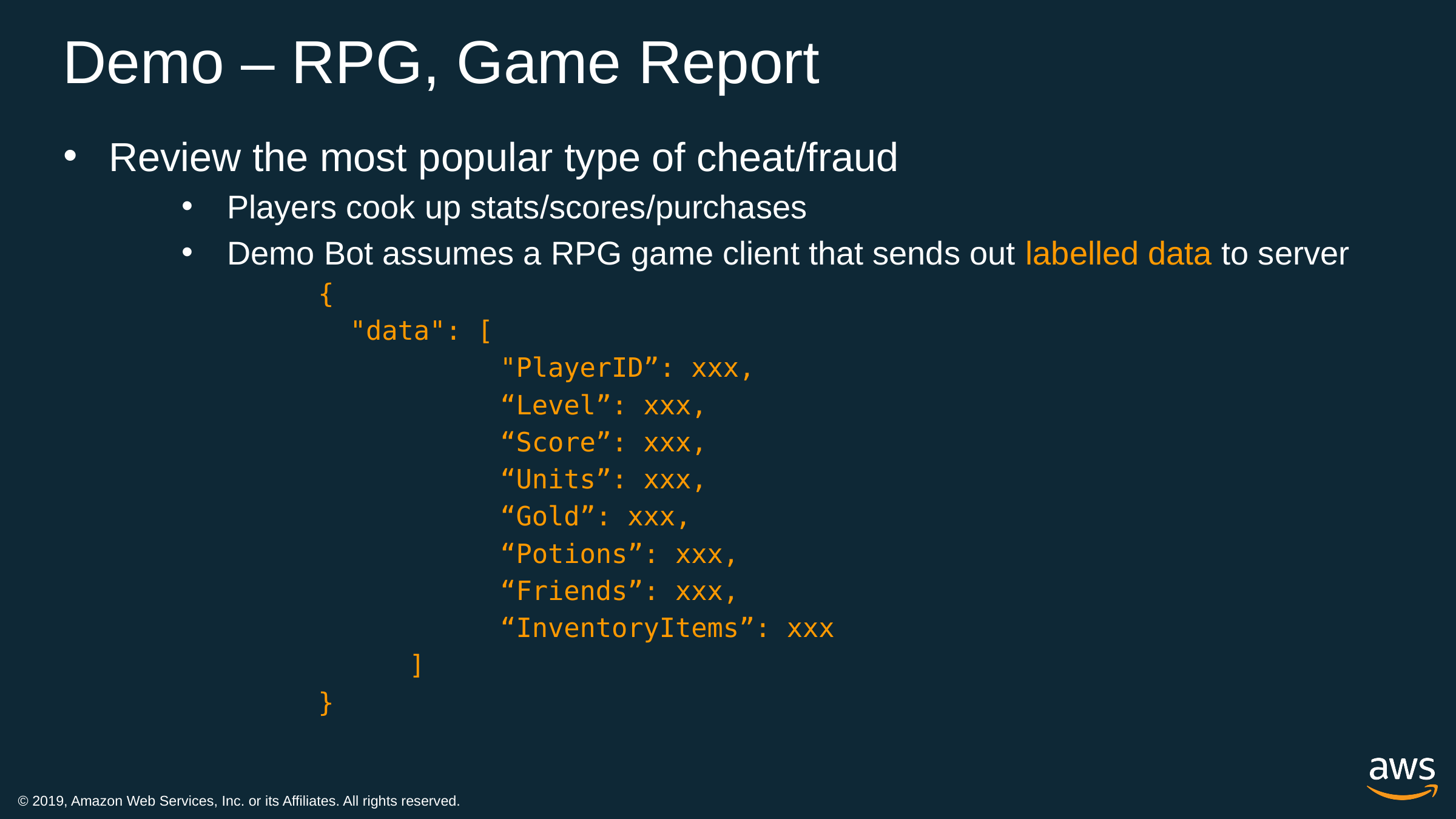

# Demo – RPG, Game Report
Review the most popular type of cheat/fraud
Players cook up stats/scores/purchases
Demo Bot assumes a RPG game client that sends out labelled data to server
{
  "data": [
		"PlayerID”: xxx,
		“Level”: xxx,
		“Score”: xxx,
		“Units”: xxx,
		“Gold”: xxx,
		“Potions”: xxx,
		“Friends”: xxx,
		“InventoryItems”: xxx
	]
}